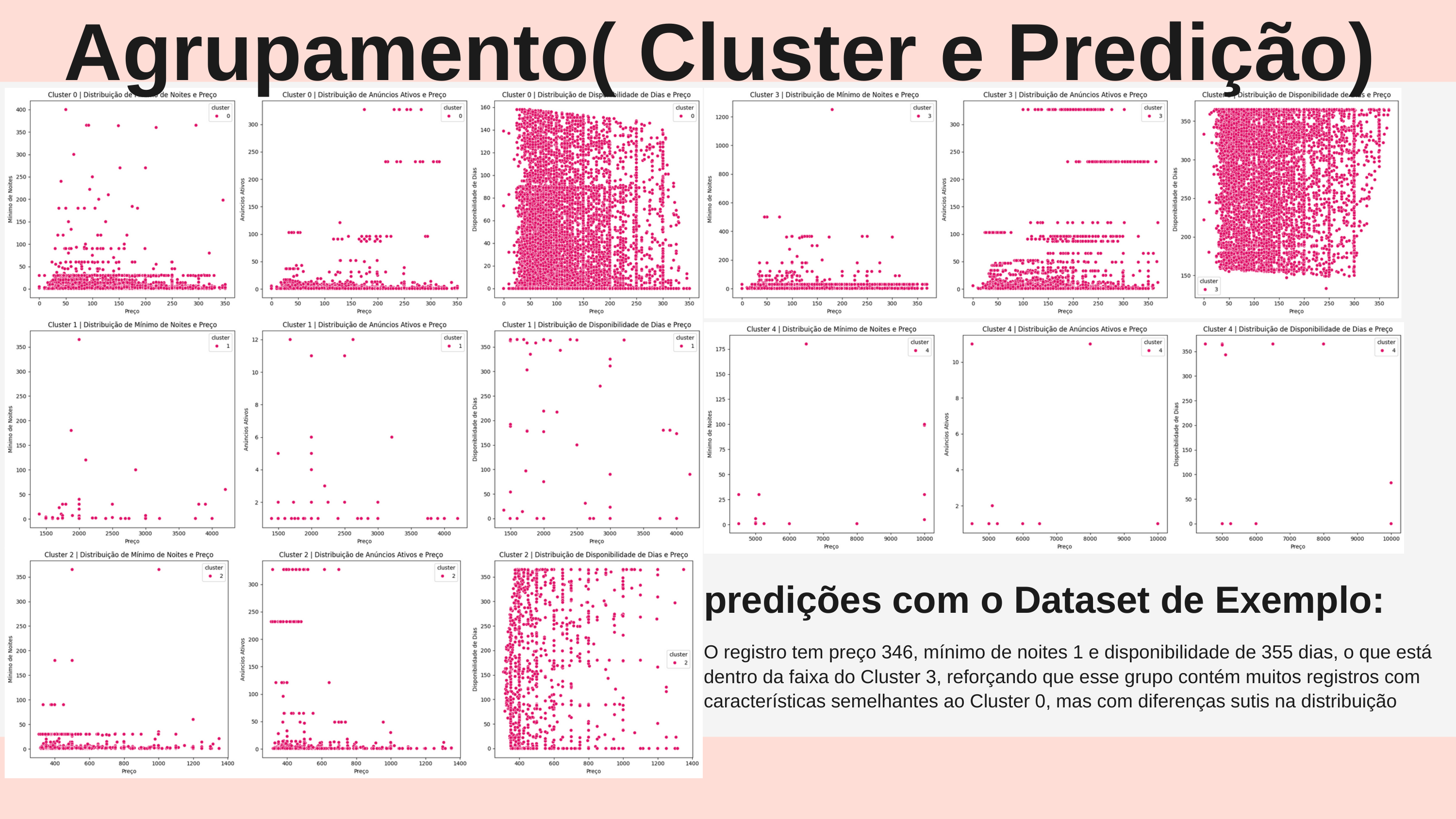

Agrupamento( Cluster e Predição)

predições com o Dataset de Exemplo:
O registro tem preço 346, mínimo de noites 1 e disponibilidade de 355 dias, o que está dentro da faixa do Cluster 3, reforçando que esse grupo contém muitos registros com características semelhantes ao Cluster 0, mas com diferenças sutis na distribuição